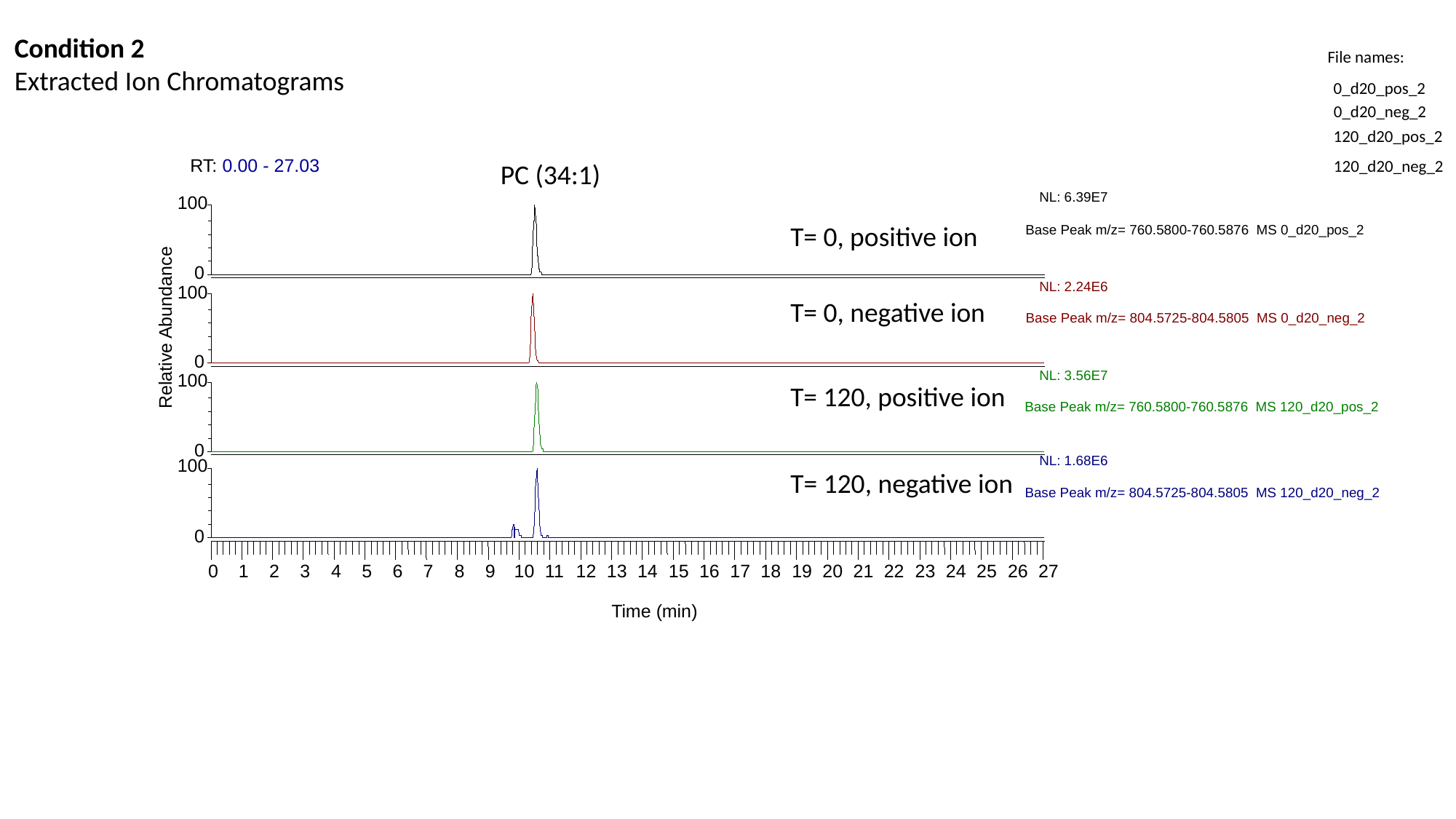

Condition 2
Extracted Ion Chromatograms
File names:
0_d20_pos_2
0_d20_neg_2
120_d20_pos_2
120_d20_neg_2
PC (34:1)
RT:
0.00 - 27.03
NL: 6.39E7
100

T= 0, positive ion

Base Peak m/z= 760.5800-760.5876  MS 0_d20_pos_2

0

NL: 2.24E6
100
T= 0, negative ion

Base Peak m/z= 804.5725-804.5805  MS 0_d20_neg_2
Relative Abundance

0

NL: 3.56E7
100
T= 120, positive ion

Base Peak m/z= 760.5800-760.5876  MS 120_d20_pos_2

0

NL: 1.68E6
100

T= 120, negative ion

Base Peak m/z= 804.5725-804.5805  MS 120_d20_neg_2

0

0
1
2
3
4
5
6
7
8
9
10
11
12
13
14
15
16
17
18
19
20
21
22
23
24
25
26
27
Time (min)